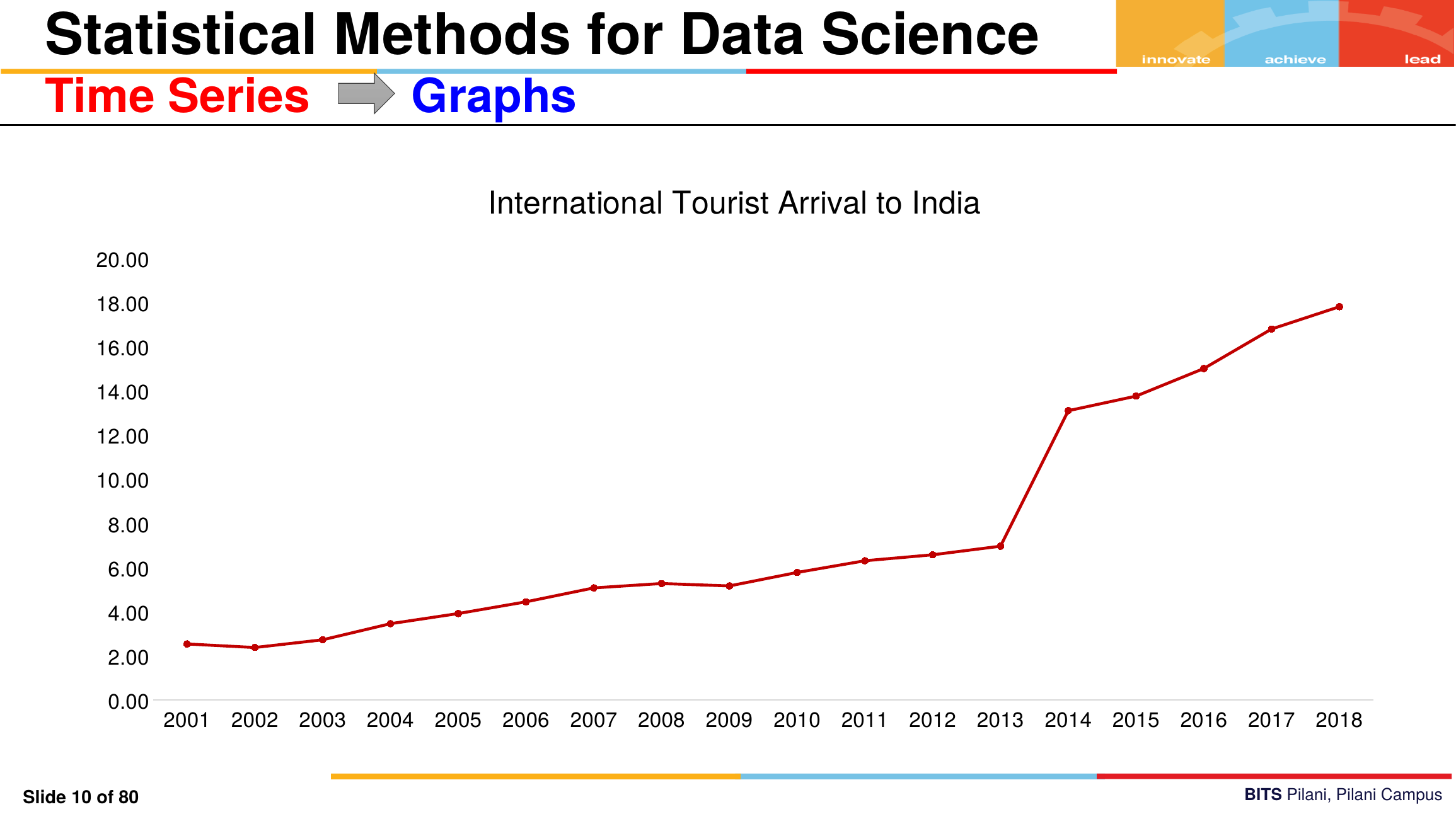

Statistical Methods for Data Science
Time Series
Graphs

### Chart: International Tourist Arrival to India

| Category | India |
|---|---|
| 2001 | 2.54 |
| 2002 | 2.38 |
| 2003 | 2.73 |
| 2004 | 3.46 |
| 2005 | 3.92 |
| 2006 | 4.45 |
| 2007 | 5.08 |
| 2008 | 5.28 |
| 2009 | 5.17 |
| 2010 | 5.78 |
| 2011 | 6.31 |
| 2012 | 6.58 |
| 2013 | 6.97 |
| 2014 | 13.11 |
| 2015 | 13.77 |
| 2016 | 15.02 |
| 2017 | 16.81 |
| 2018 | 17.82 |